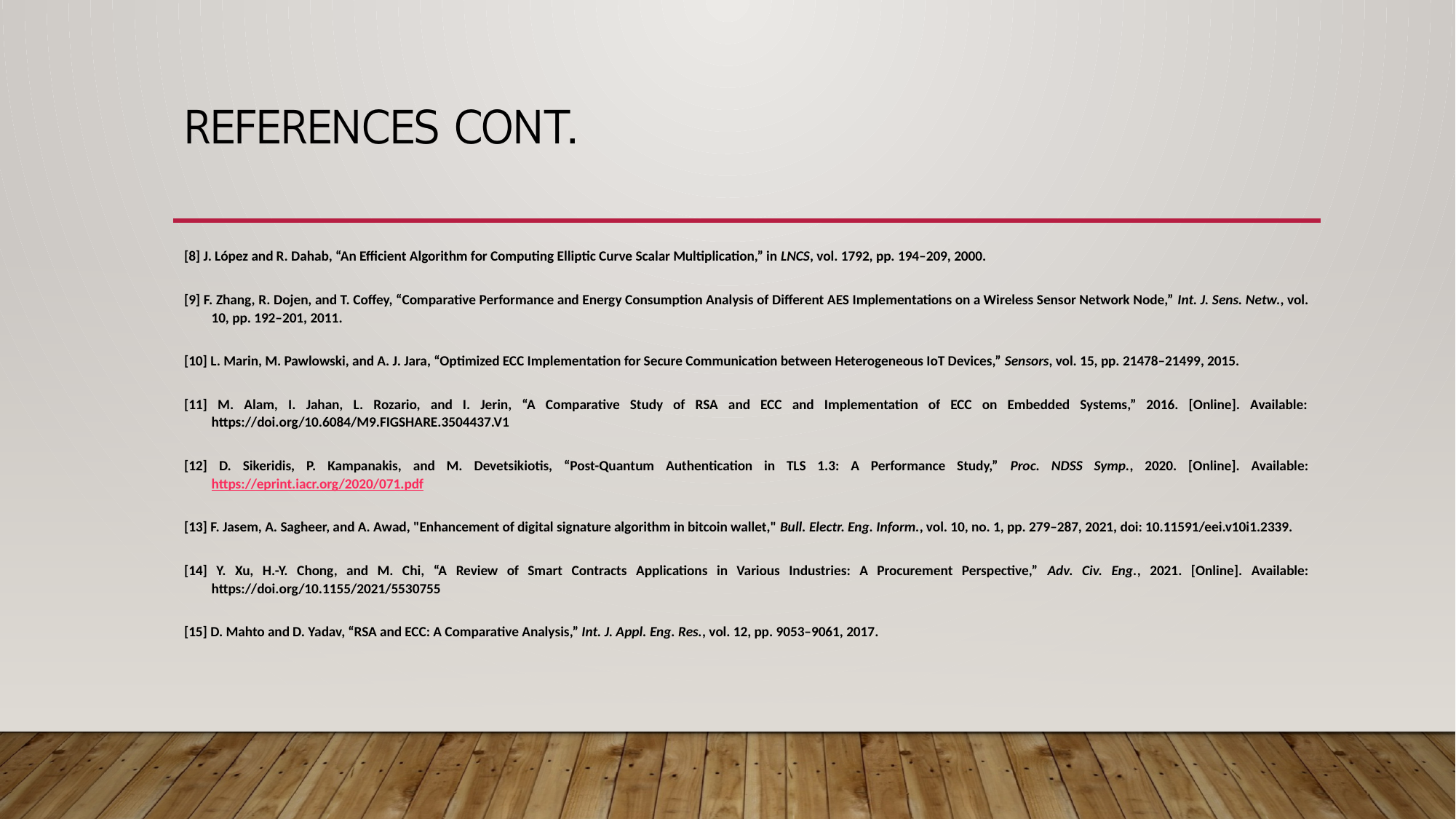

# References Cont.
[8] J. López and R. Dahab, “An Efficient Algorithm for Computing Elliptic Curve Scalar Multiplication,” in LNCS, vol. 1792, pp. 194–209, 2000.
[9] F. Zhang, R. Dojen, and T. Coffey, “Comparative Performance and Energy Consumption Analysis of Different AES Implementations on a Wireless Sensor Network Node,” Int. J. Sens. Netw., vol. 10, pp. 192–201, 2011.
[10] L. Marin, M. Pawlowski, and A. J. Jara, “Optimized ECC Implementation for Secure Communication between Heterogeneous IoT Devices,” Sensors, vol. 15, pp. 21478–21499, 2015.
[11] M. Alam, I. Jahan, L. Rozario, and I. Jerin, “A Comparative Study of RSA and ECC and Implementation of ECC on Embedded Systems,” 2016. [Online]. Available: https://doi.org/10.6084/M9.FIGSHARE.3504437.V1
[12] D. Sikeridis, P. Kampanakis, and M. Devetsikiotis, “Post-Quantum Authentication in TLS 1.3: A Performance Study,” Proc. NDSS Symp., 2020. [Online]. Available: https://eprint.iacr.org/2020/071.pdf
[13] F. Jasem, A. Sagheer, and A. Awad, "Enhancement of digital signature algorithm in bitcoin wallet," Bull. Electr. Eng. Inform., vol. 10, no. 1, pp. 279–287, 2021, doi: 10.11591/eei.v10i1.2339.
[14] Y. Xu, H.-Y. Chong, and M. Chi, “A Review of Smart Contracts Applications in Various Industries: A Procurement Perspective,” Adv. Civ. Eng., 2021. [Online]. Available: https://doi.org/10.1155/2021/5530755
[15] D. Mahto and D. Yadav, “RSA and ECC: A Comparative Analysis,” Int. J. Appl. Eng. Res., vol. 12, pp. 9053–9061, 2017.